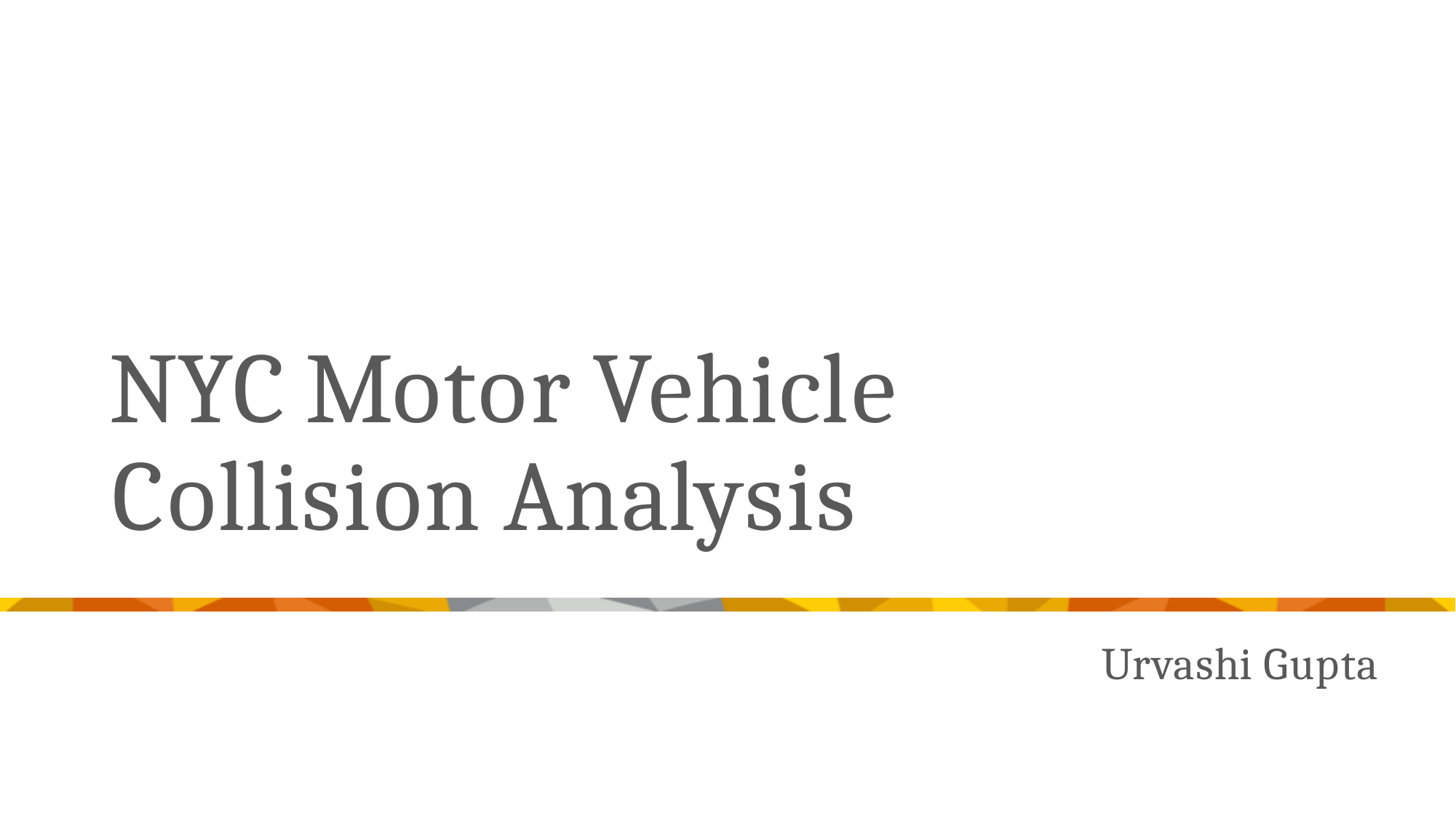

# NYC Motor Vehicle Collision Analysis
Urvashi Gupta